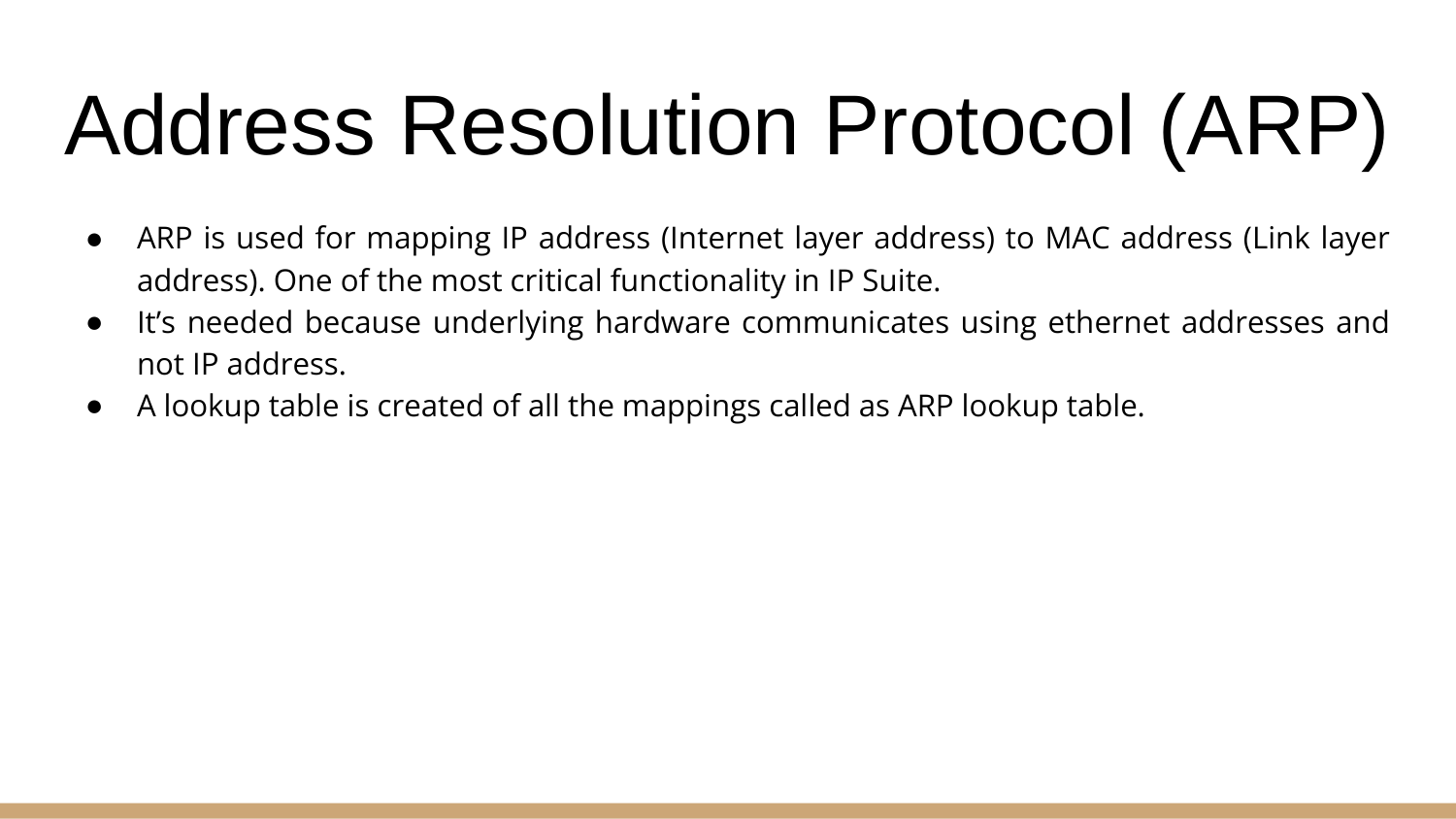

# Address Resolution Protocol (ARP)
ARP is used for mapping IP address (Internet layer address) to MAC address (Link layer address). One of the most critical functionality in IP Suite.
It’s needed because underlying hardware communicates using ethernet addresses and not IP address.
A lookup table is created of all the mappings called as ARP lookup table.